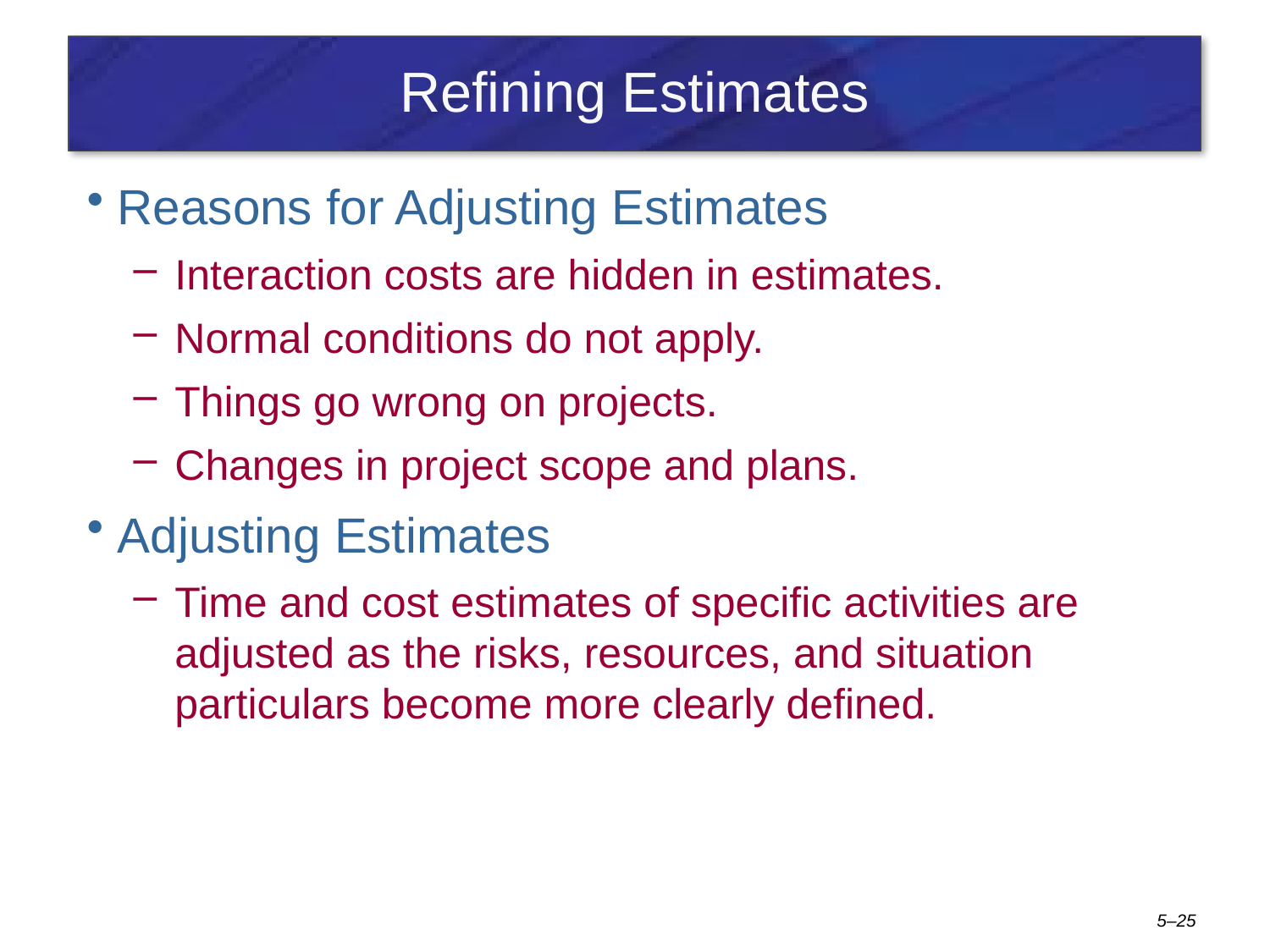

# Refining Estimates
Reasons for Adjusting Estimates
Interaction costs are hidden in estimates.
Normal conditions do not apply.
Things go wrong on projects.
Changes in project scope and plans.
Adjusting Estimates
Time and cost estimates of specific activities are adjusted as the risks, resources, and situation particulars become more clearly defined.
5–25